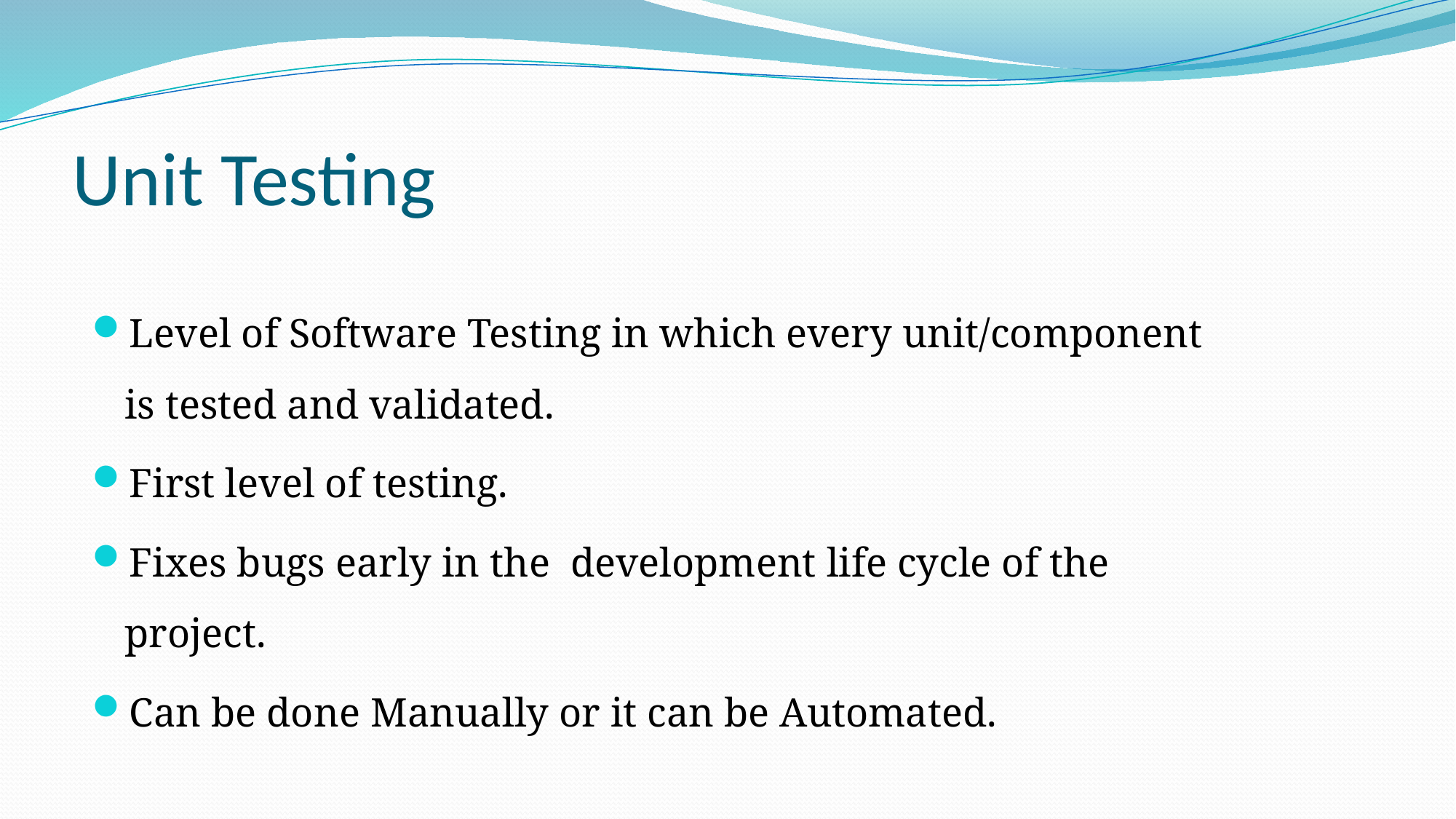

# Unit Testing
Level of Software Testing in which every unit/component is tested and validated.
First level of testing.
Fixes bugs early in the  development life cycle of the project.
Can be done Manually or it can be Automated.